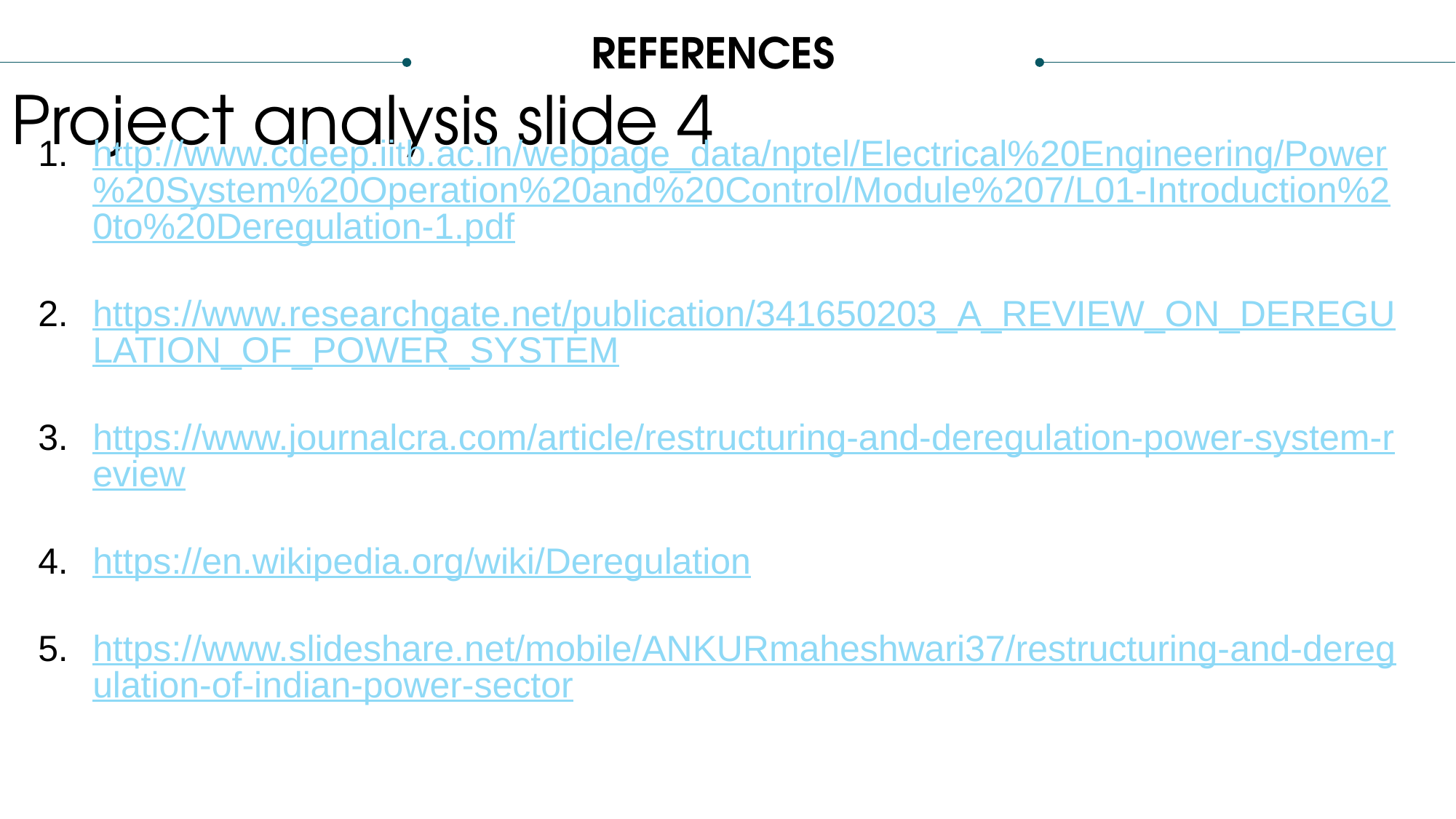

REFERENCES
Project analysis slide 4
http://www.cdeep.iitb.ac.in/webpage_data/nptel/Electrical%20Engineering/Power%20System%20Operation%20and%20Control/Module%207/L01-Introduction%20to%20Deregulation-1.pdf

https://www.researchgate.net/publication/341650203_A_REVIEW_ON_DEREGULATION_OF_POWER_SYSTEM

https://www.journalcra.com/article/restructuring-and-deregulation-power-system-review

https://en.wikipedia.org/wiki/Deregulation

https://www.slideshare.net/mobile/ANKURmaheshwari37/restructuring-and-deregulation-of-indian-power-sector